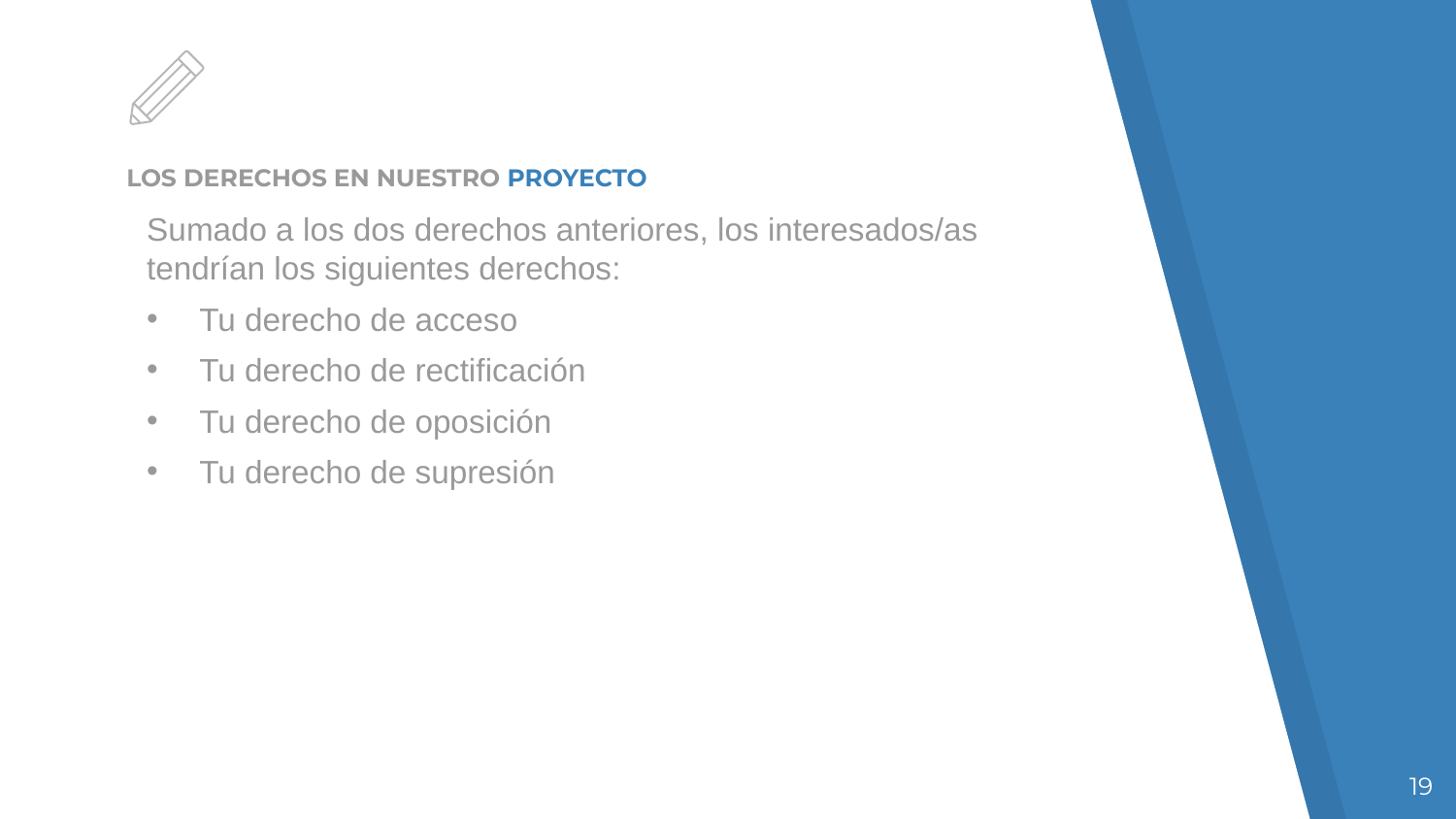

# LOS DERECHOS EN NUESTRO PROYECTO
Sumado a los dos derechos anteriores, los interesados/as tendrían los siguientes derechos:
Tu derecho de acceso
Tu derecho de rectificación
Tu derecho de oposición
Tu derecho de supresión
19